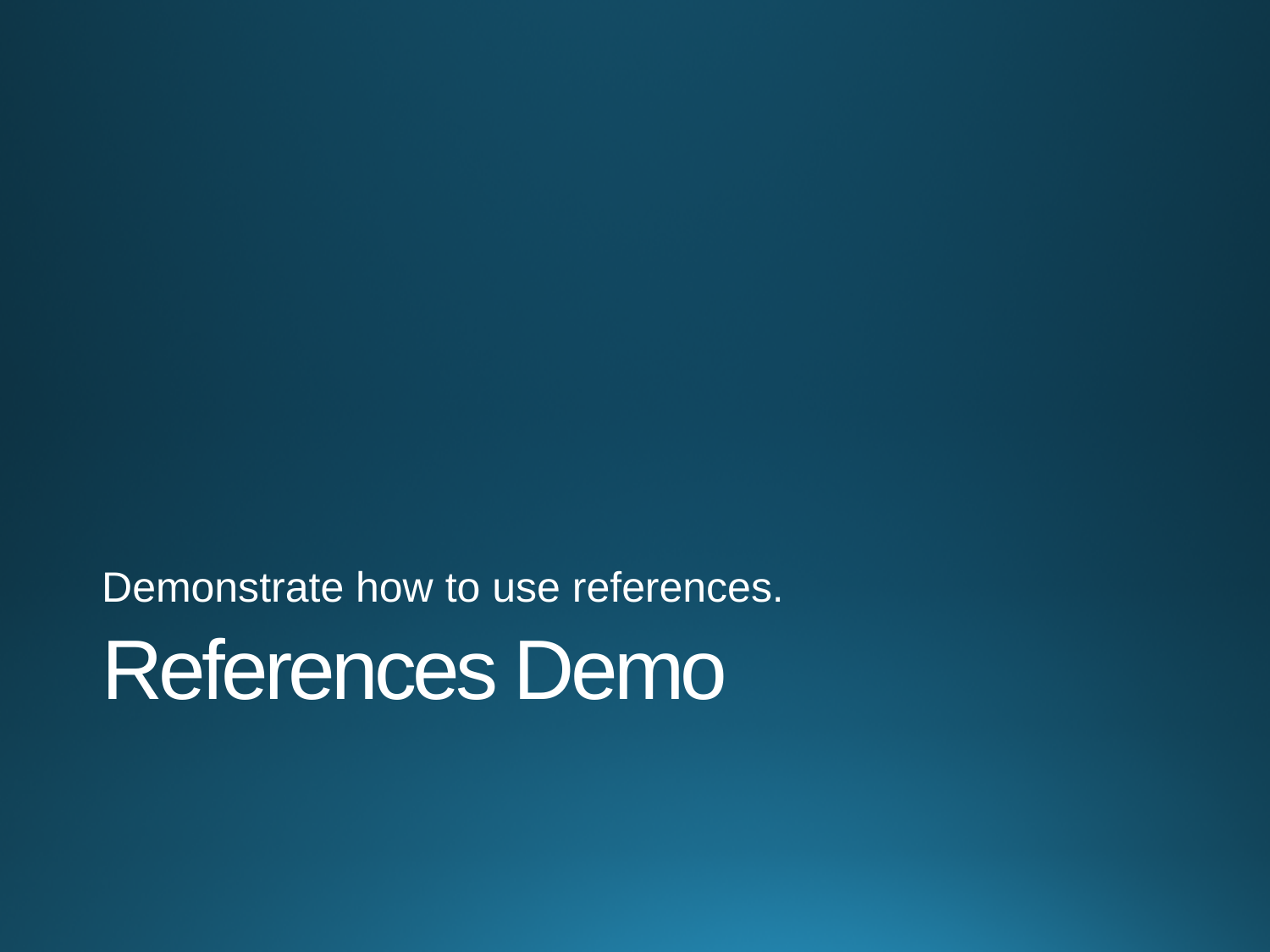

Demonstrate how to use references.
# References Demo